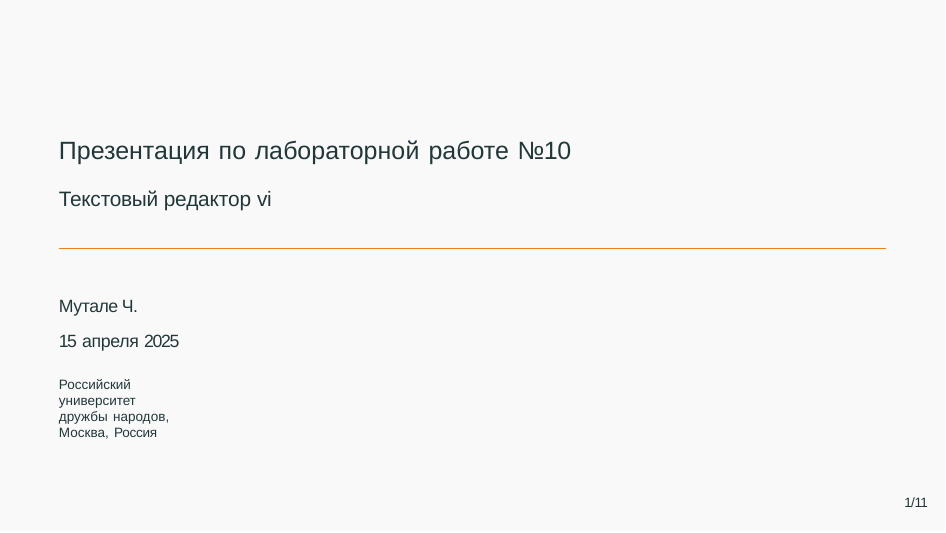

# Презентация по лабораторной работе №10
Текстовый редактор vi

Мутале Ч.
15 апреля 2025

Российский университет дружбы народов, Москва, Россия
1/11